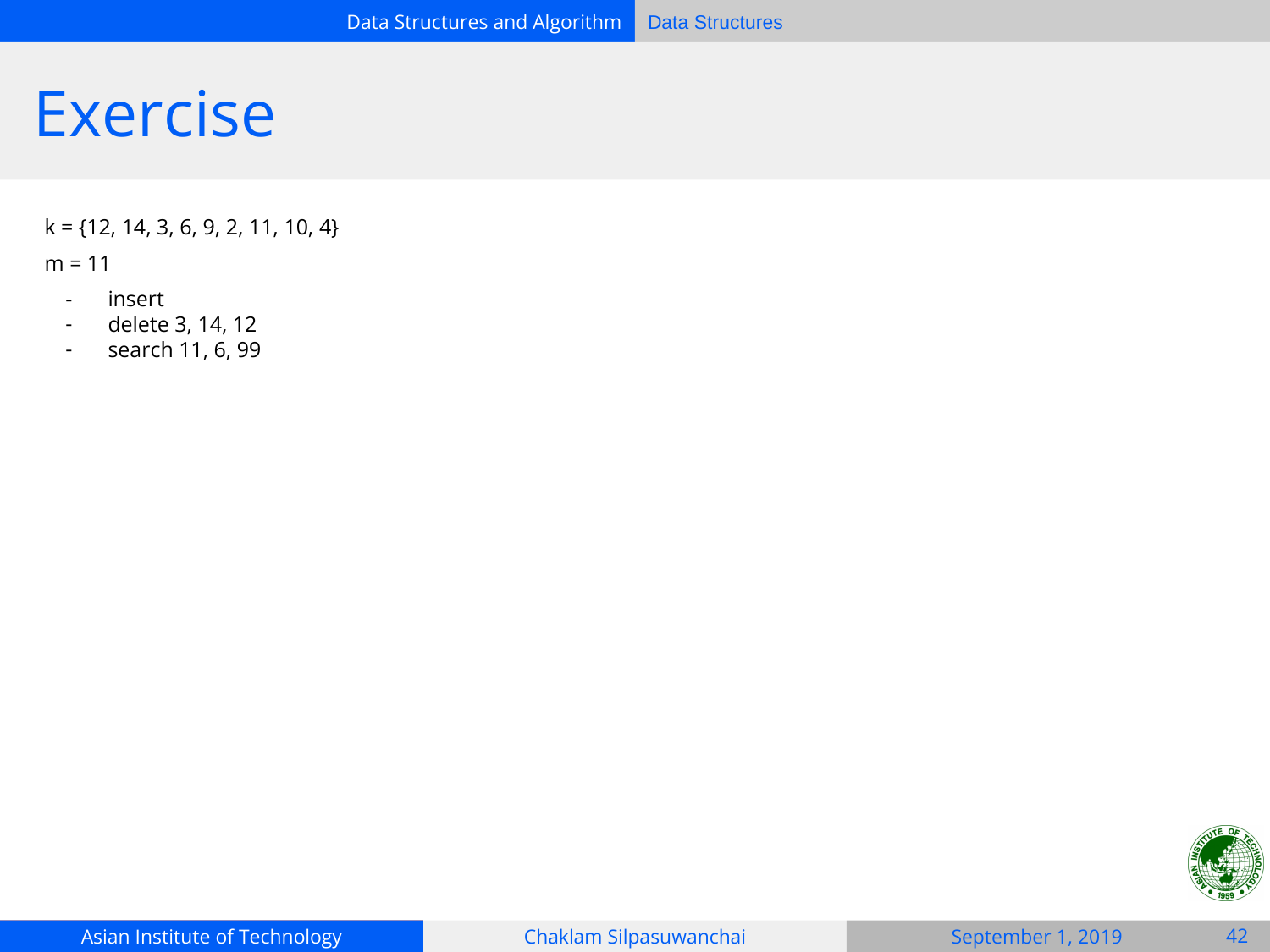

# Exercise
k = {12, 14, 3, 6, 9, 2, 11, 10, 4}
m = 11
insert
delete 3, 14, 12
search 11, 6, 99
42